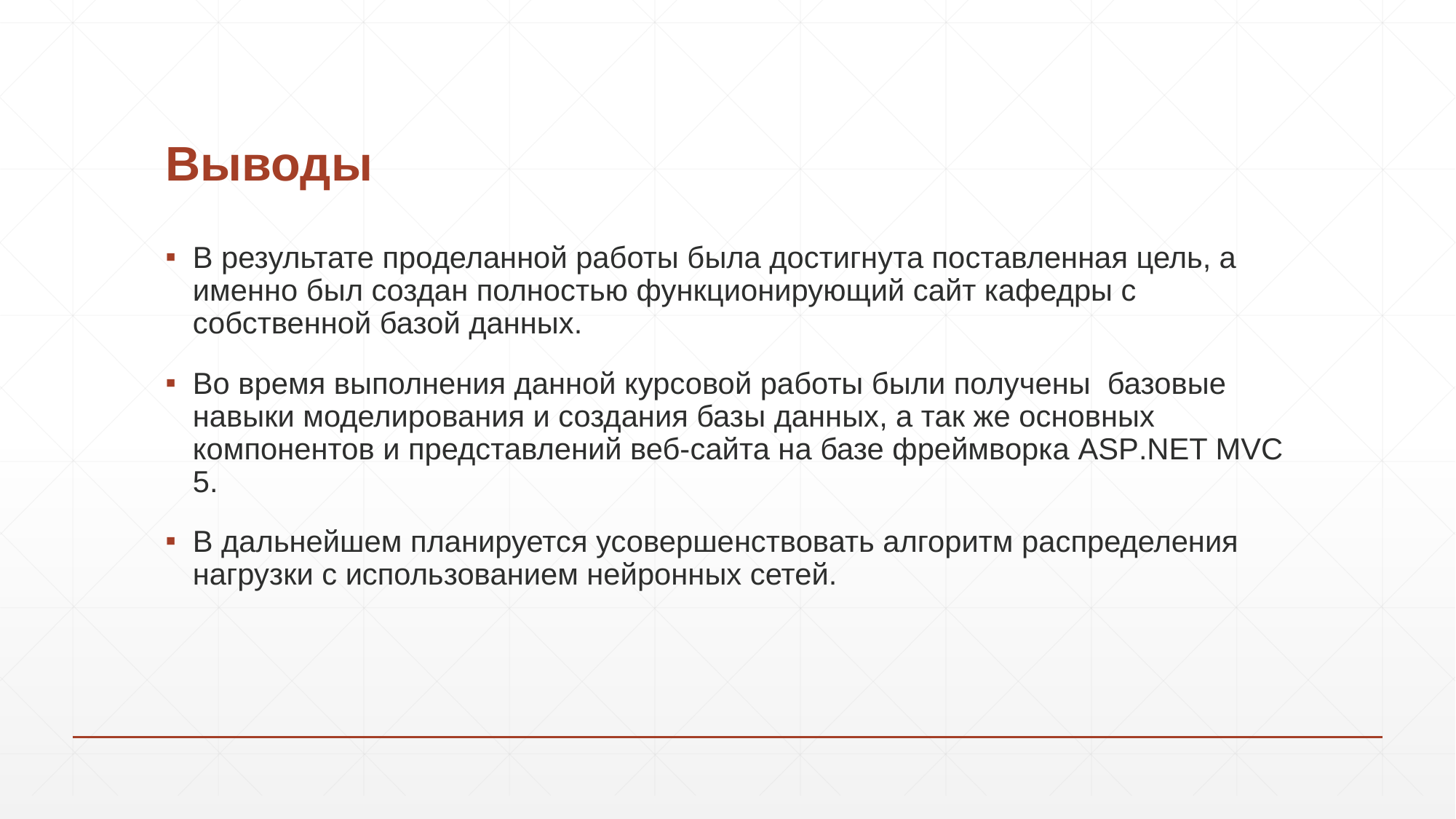

# Выводы
В результате проделанной работы была достигнута поставленная цель, а именно был создан полностью функционирующий сайт кафедры с собственной базой данных.
Во время выполнения данной курсовой работы были получены  базовые навыки моделирования и создания базы данных, а так же основных компонентов и представлений веб-сайта на базе фреймворка ASP.NET MVC 5.
В дальнейшем планируется усовершенствовать алгоритм распределения нагрузки с использованием нейронных сетей.